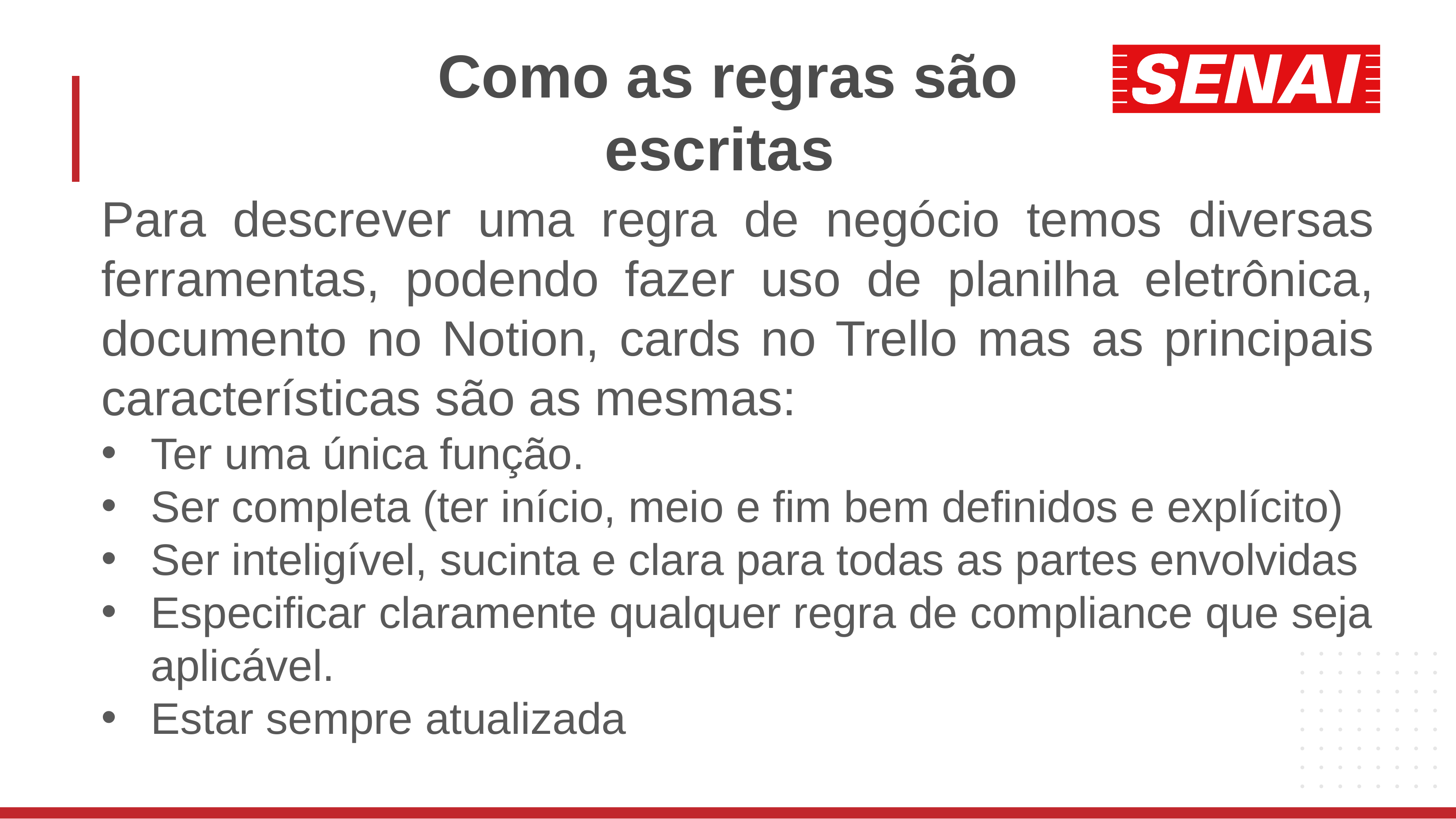

# Como as regras são escritas

Para descrever uma regra de negócio temos diversas ferramentas, podendo fazer uso de planilha eletrônica, documento no Notion, cards no Trello mas as principais características são as mesmas:
Ter uma única função.
Ser completa (ter início, meio e fim bem definidos e explícito)
Ser inteligível, sucinta e clara para todas as partes envolvidas
Especificar claramente qualquer regra de compliance que seja aplicável.
Estar sempre atualizada